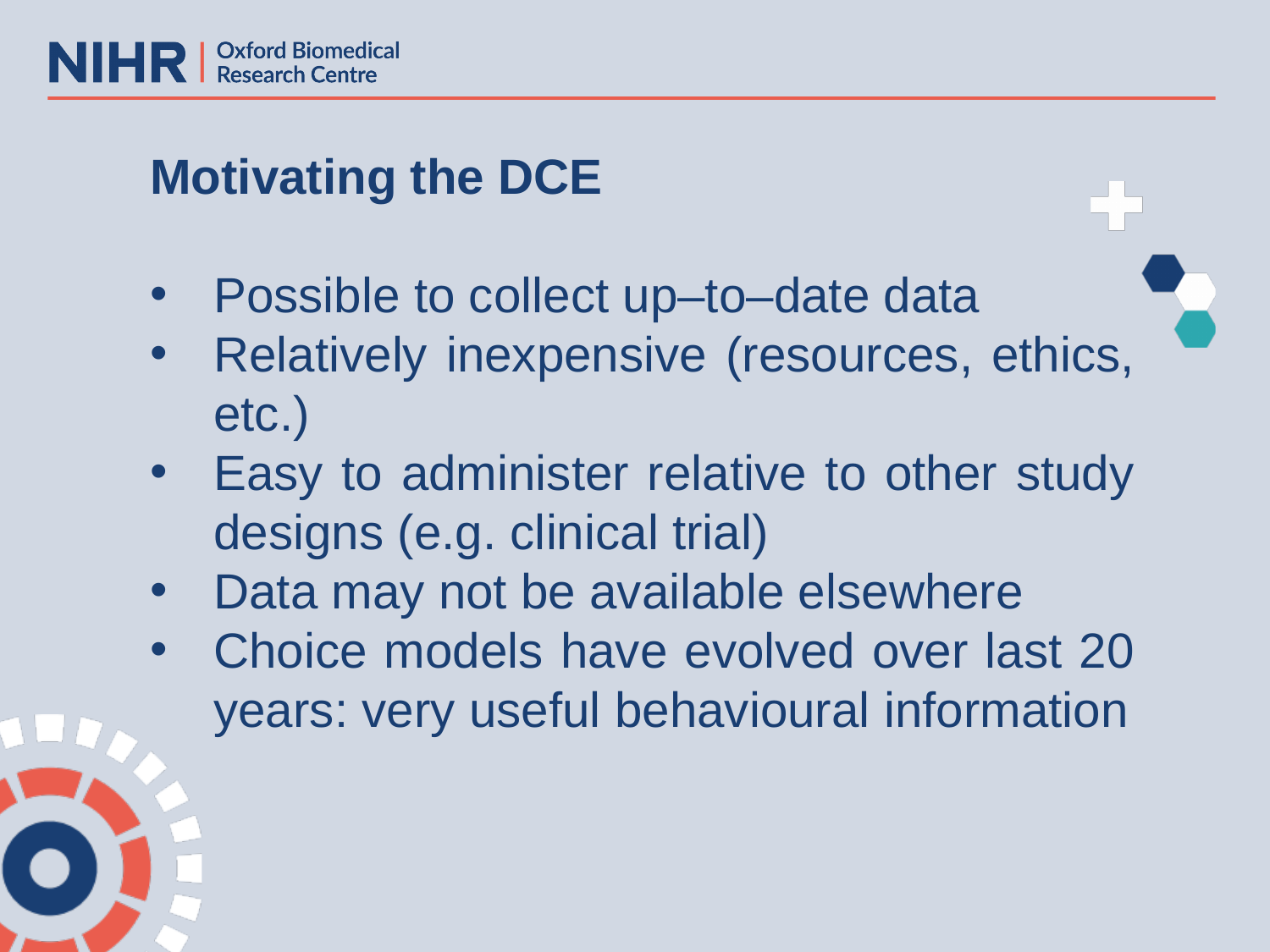

Motivating the DCE

Possible to collect up–to–date data
Relatively inexpensive (resources, ethics, etc.)
Easy to administer relative to other study designs (e.g. clinical trial)
Data may not be available elsewhere
Choice models have evolved over last 20 years: very useful behavioural information